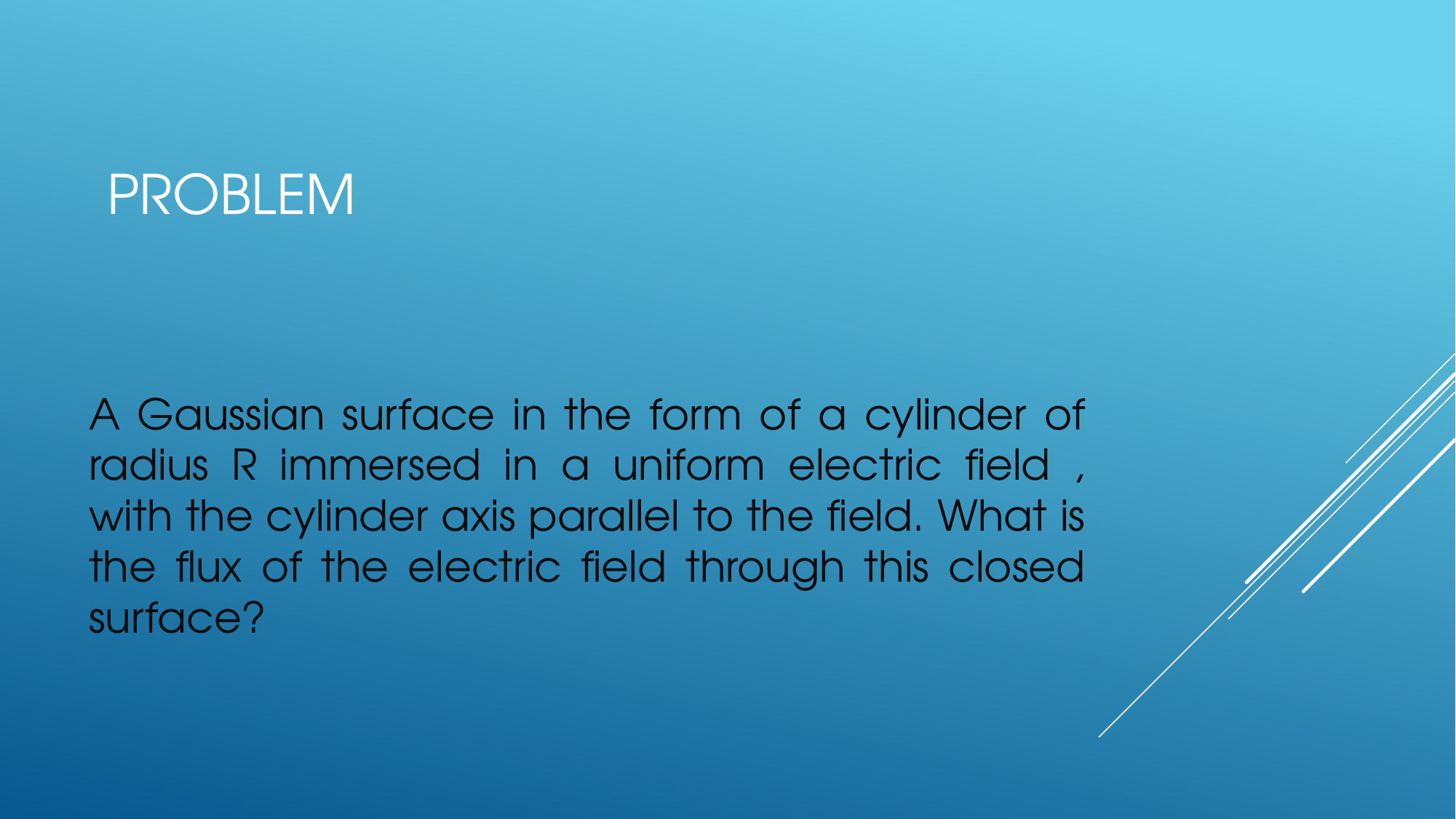

# Problem
A Gaussian surface in the form of a cylinder of radius R immersed in a uniform electric field , with the cylinder axis parallel to the field. What is the flux of the electric field through this closed surface?